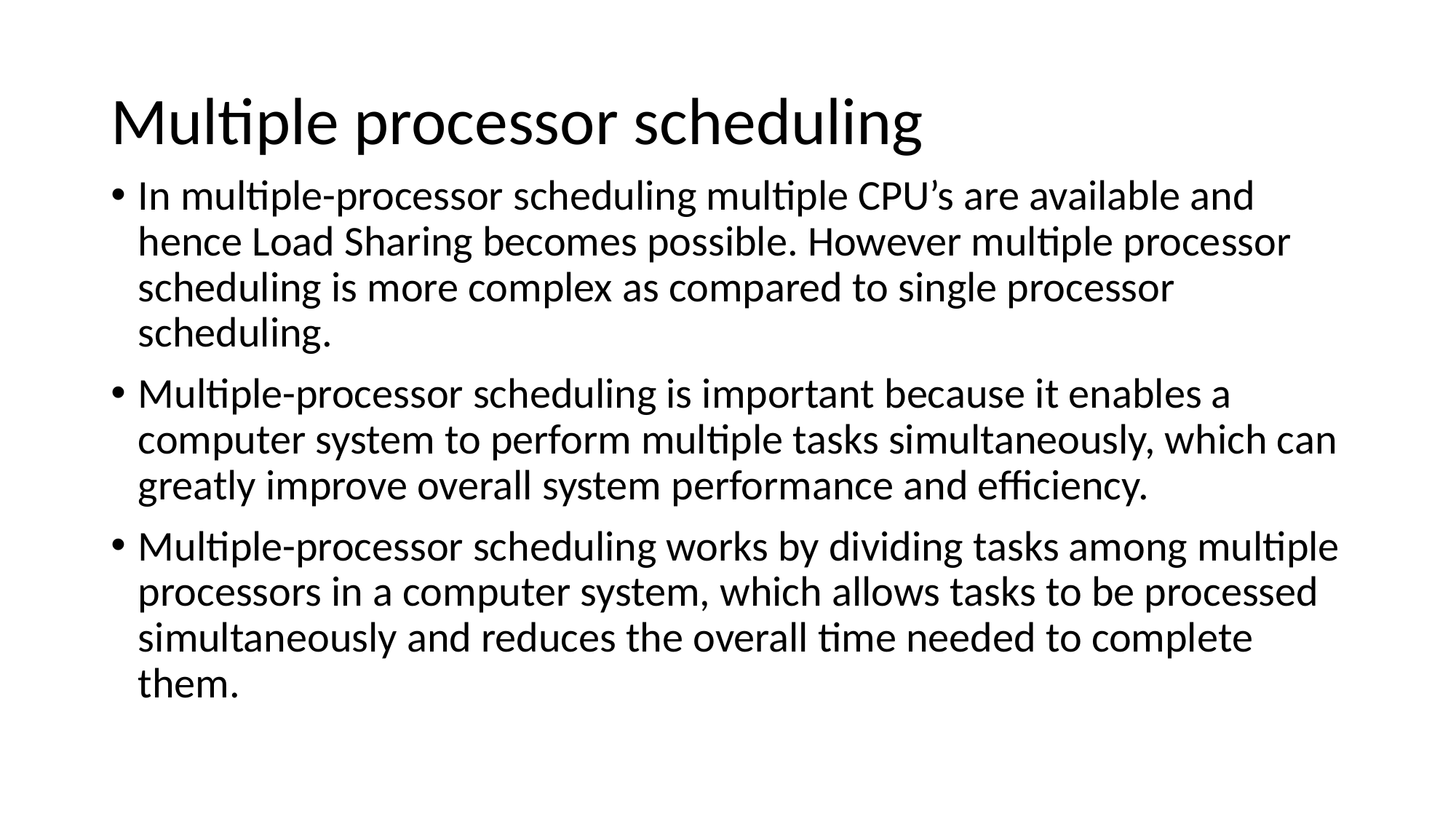

# Multiple processor scheduling
In multiple-processor scheduling multiple CPU’s are available and hence Load Sharing becomes possible. However multiple processor scheduling is more complex as compared to single processor scheduling.
Multiple-processor scheduling is important because it enables a computer system to perform multiple tasks simultaneously, which can greatly improve overall system performance and efficiency.
Multiple-processor scheduling works by dividing tasks among multiple processors in a computer system, which allows tasks to be processed simultaneously and reduces the overall time needed to complete them.